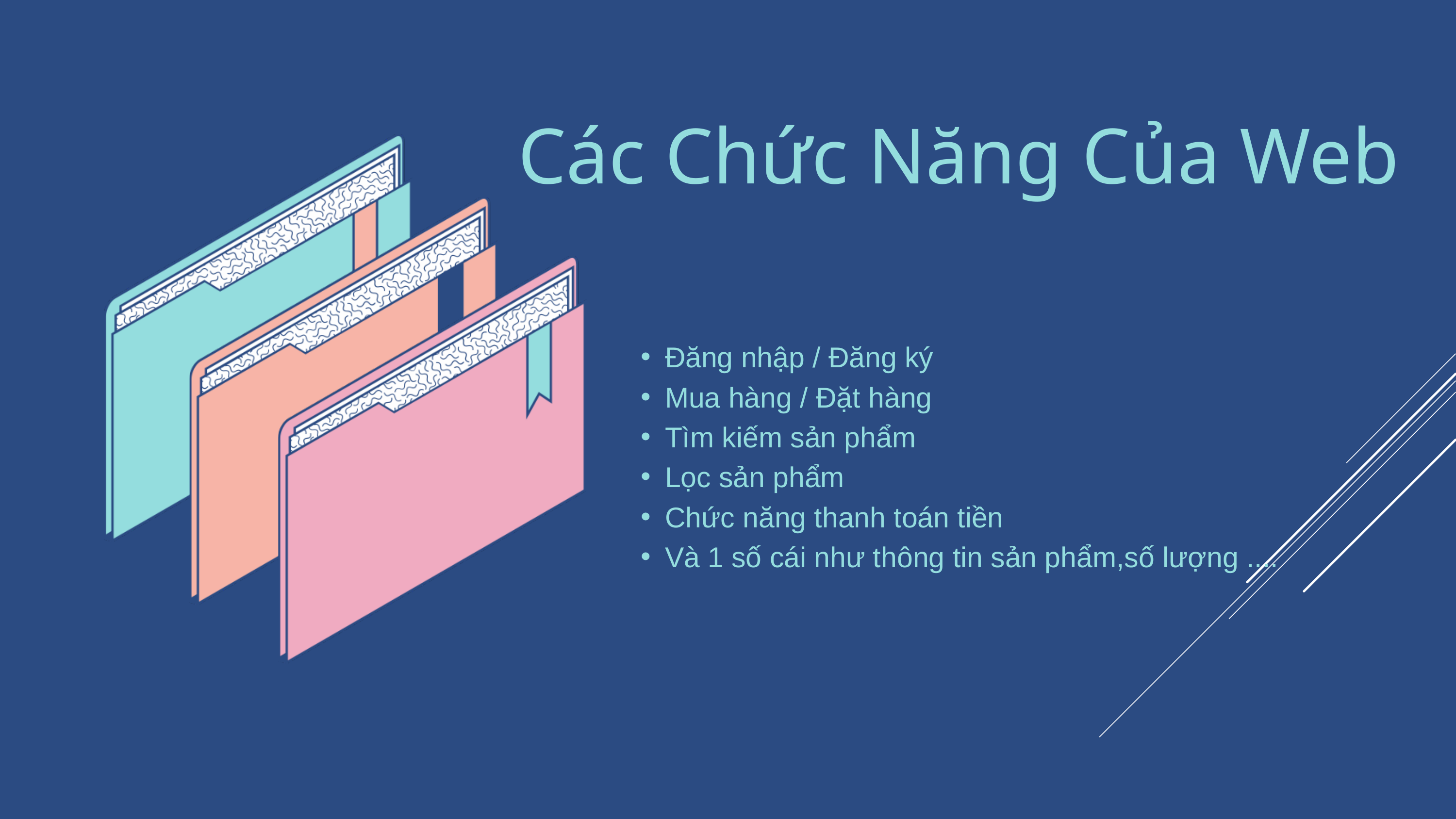

Các Chức Năng Của Web

Đăng nhập / Đăng ký
Mua hàng / Đặt hàng
Tìm kiếm sản phẩm
Lọc sản phẩm
Chức năng thanh toán tiền
Và 1 số cái như thông tin sản phẩm,số lượng ....